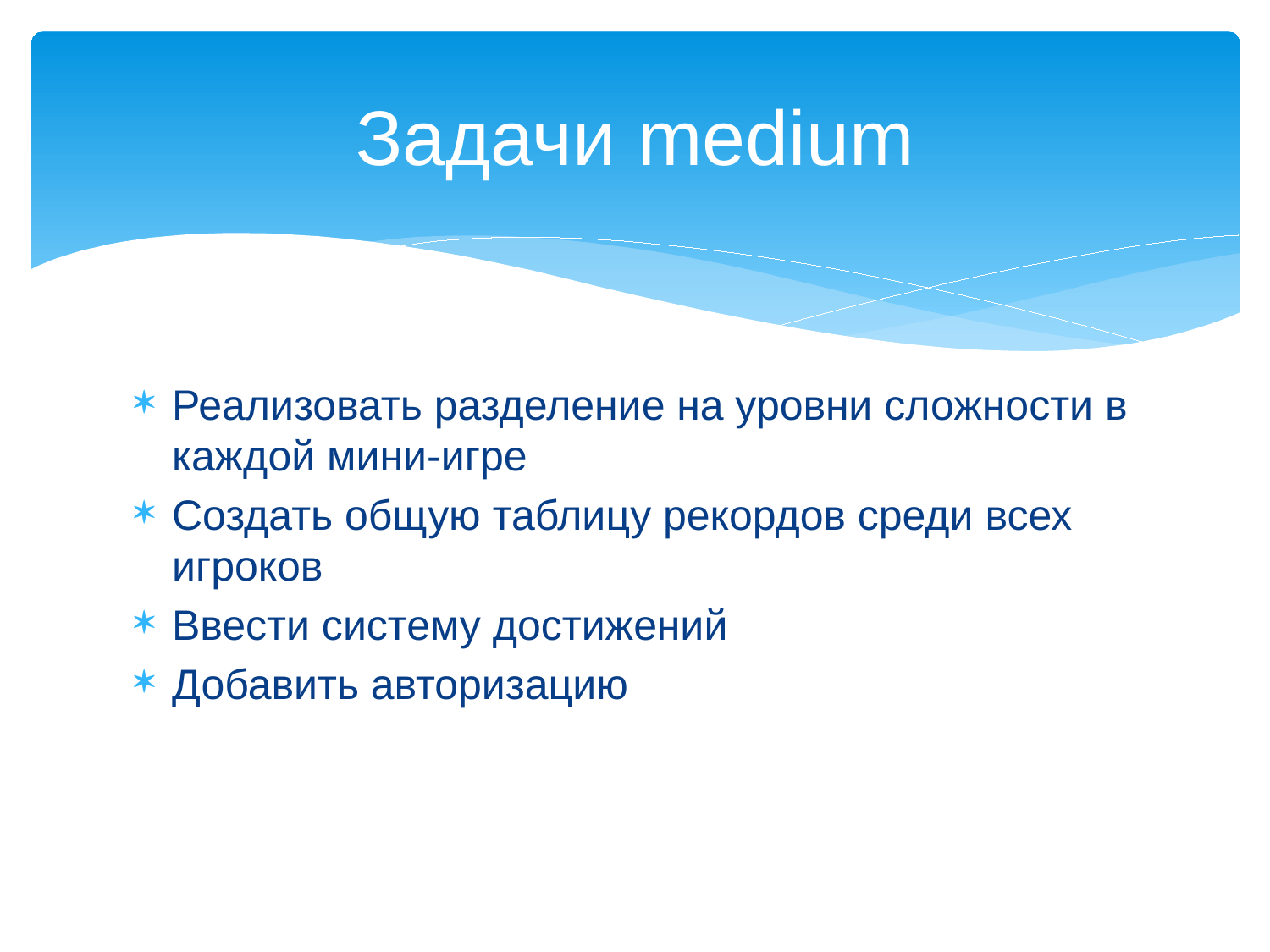

# Задачи medium
Реализовать разделение на уровни сложности в каждой мини-игре
Создать общую таблицу рекордов среди всех игроков
Ввести систему достижений
Добавить авторизацию